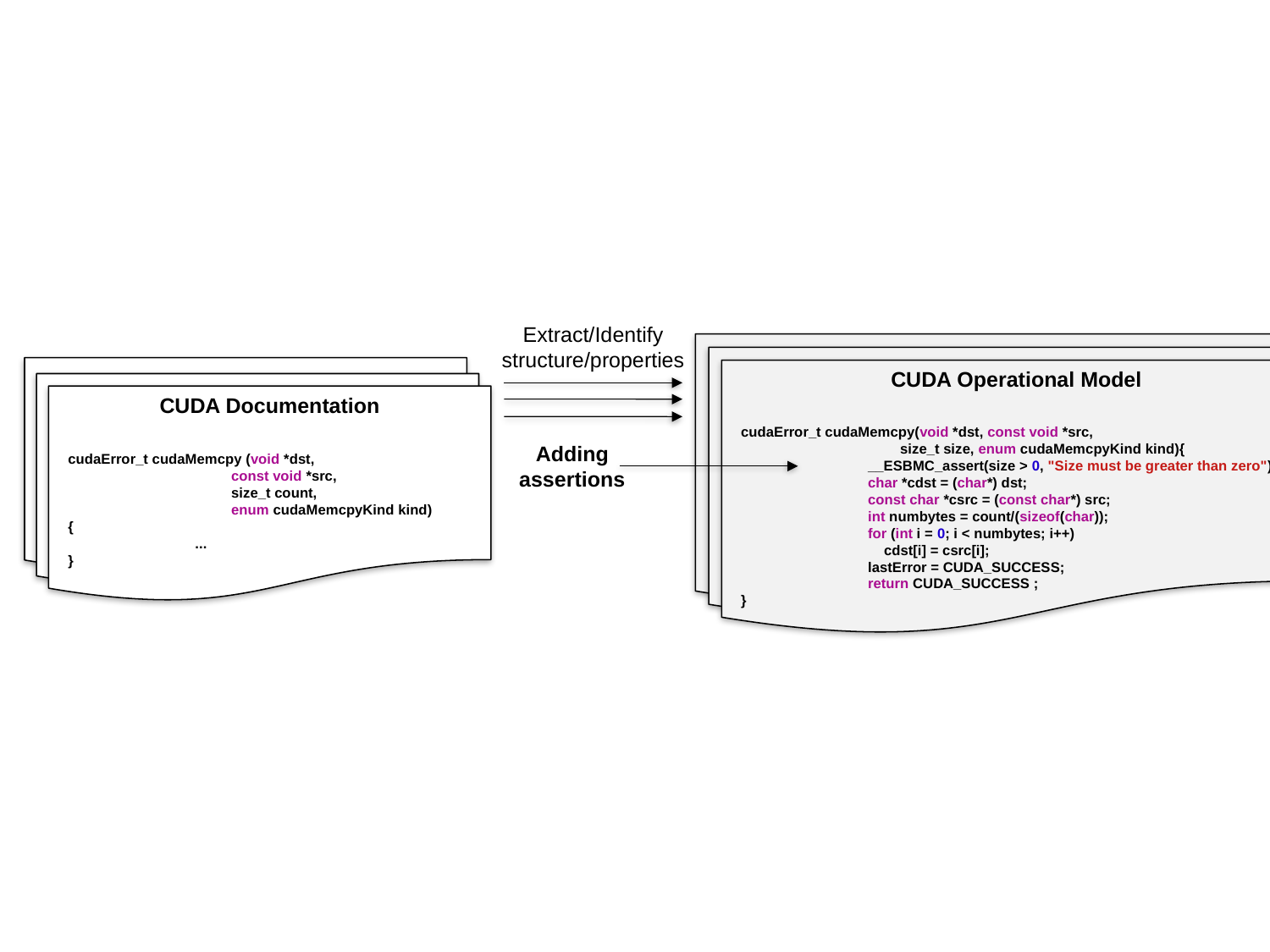

Extract/Identify structure/properties

CUDA Operational Model

CUDA Documentation
cudaError_t cudaMemcpy(void *dst, const void *src,
	        size_t size, enum cudaMemcpyKind kind){
	__ESBMC_assert(size > 0, "Size must be greater than zero");
	char *cdst = (char*) dst;
	const char *csrc = (const char*) src;
	int numbytes = count/(sizeof(char));
	for (int i = 0; i < numbytes; i++)
	    cdst[i] = csrc[i];
	lastError = CUDA_SUCCESS;
	return CUDA_SUCCESS ;
}
Adding assertions
cudaError_t cudaMemcpy (void *dst,
	         const void *src,
	         size_t count,
	         enum cudaMemcpyKind kind)
{
	...
}